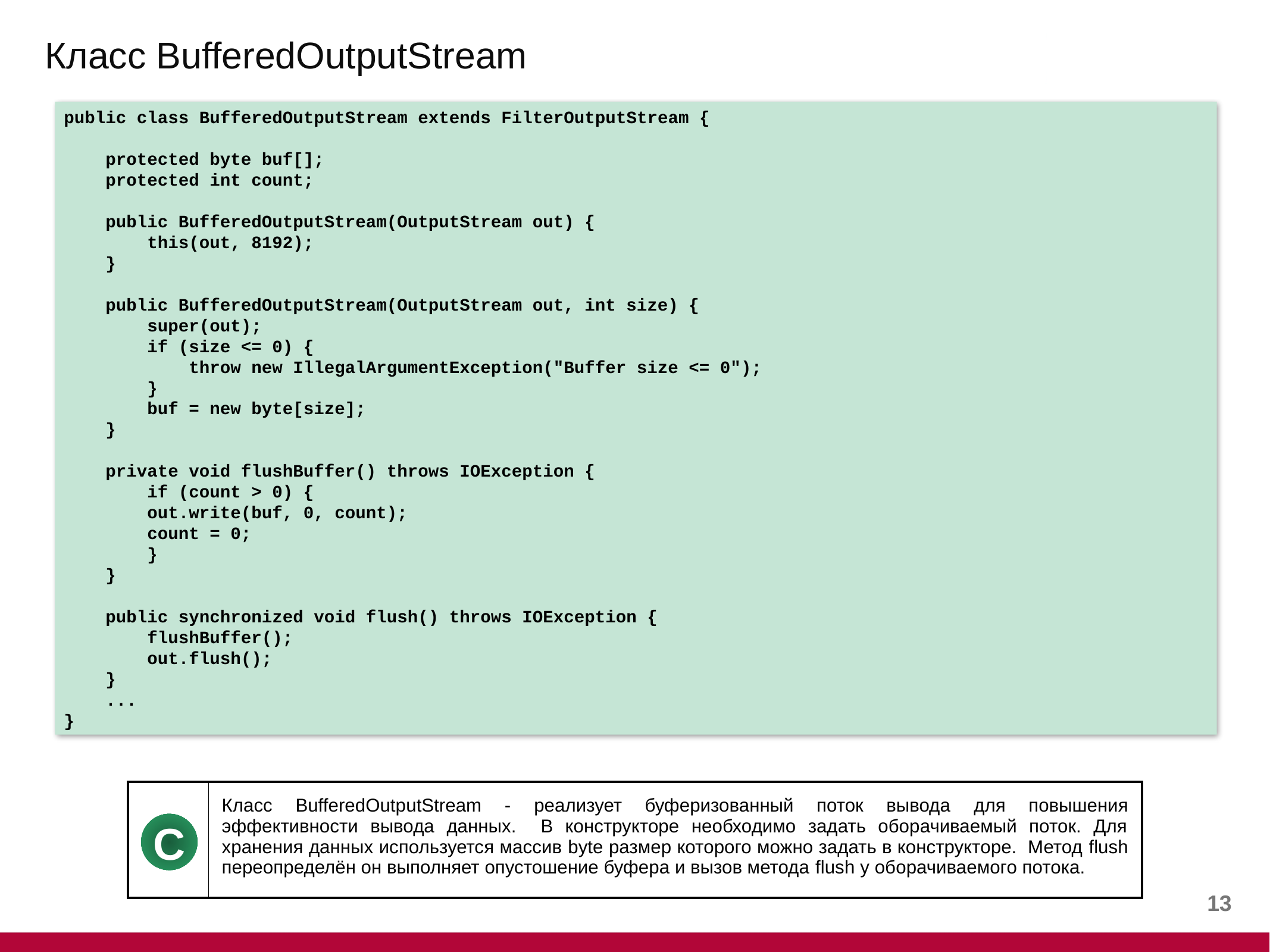

# Класс BufferedOutputStream
public class BufferedOutputStream extends FilterOutputStream {

    protected byte buf[];
    protected int count;

    public BufferedOutputStream(OutputStream out) {
        this(out, 8192);
    }

    public BufferedOutputStream(OutputStream out, int size) {
        super(out);
        if (size <= 0) {
            throw new IllegalArgumentException("Buffer size <= 0");
        }
        buf = new byte[size];
    }

    private void flushBuffer() throws IOException {
        if (count > 0) {
        out.write(buf, 0, count);
        count = 0;
        }
    }

    public synchronized void flush() throws IOException {
        flushBuffer();
        out.flush();
    }
    ...
}
|  | Класс BufferedOutputStream - реализует буферизованный поток вывода для повышения эффективности вывода данных. В конструкторе необходимо задать оборачиваемый поток. Для хранения данных используется массив byte размер которого можно задать в конструкторе. Метод flush переопределён он выполняет опустошение буфера и вызов метода flush у оборачиваемого потока. |
| --- | --- |
C
13